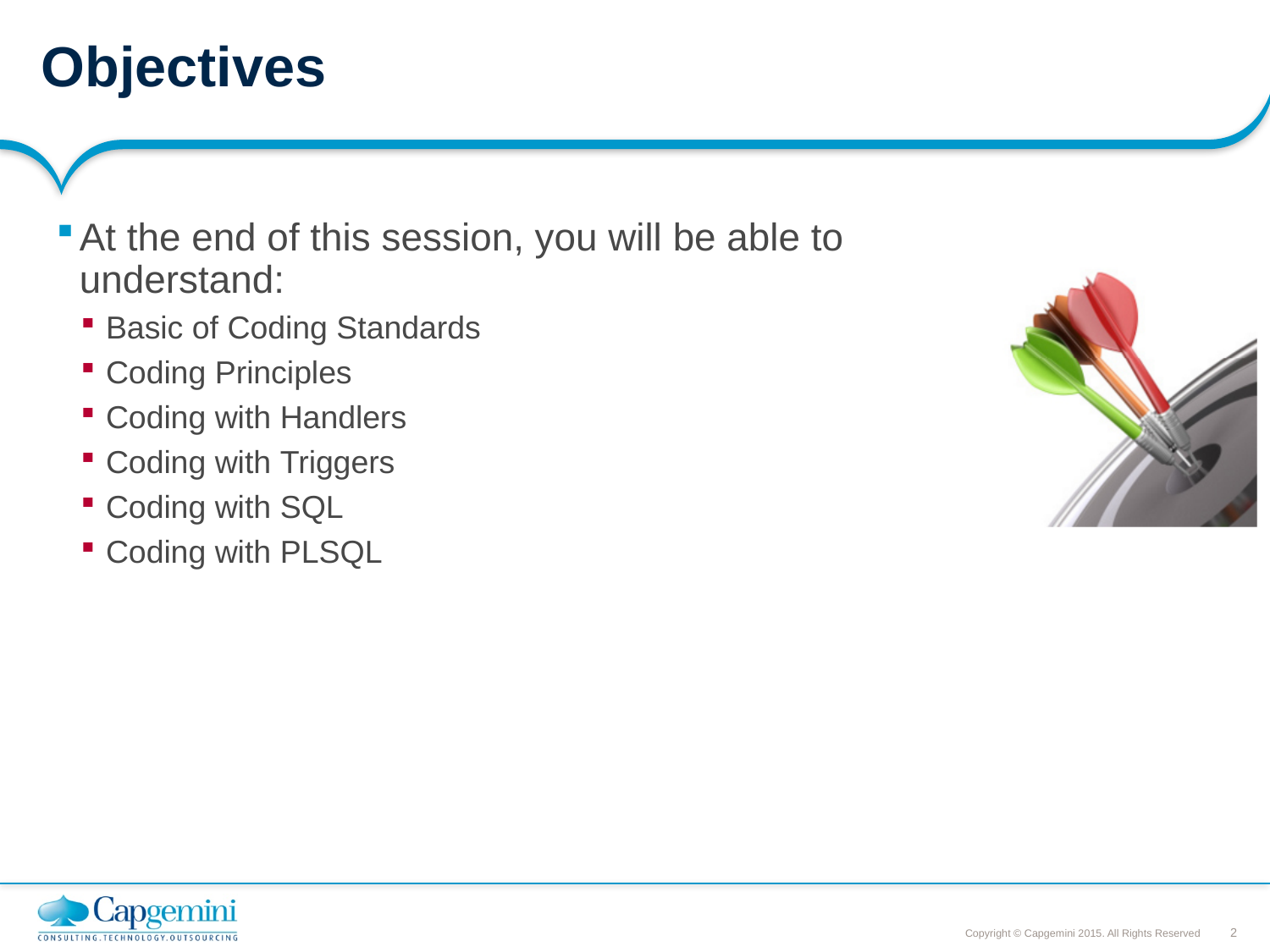

# Objectives
At the end of this session, you will be able to understand:
Basic of Coding Standards
Coding Principles
Coding with Handlers
Coding with Triggers
Coding with SQL
Coding with PLSQL